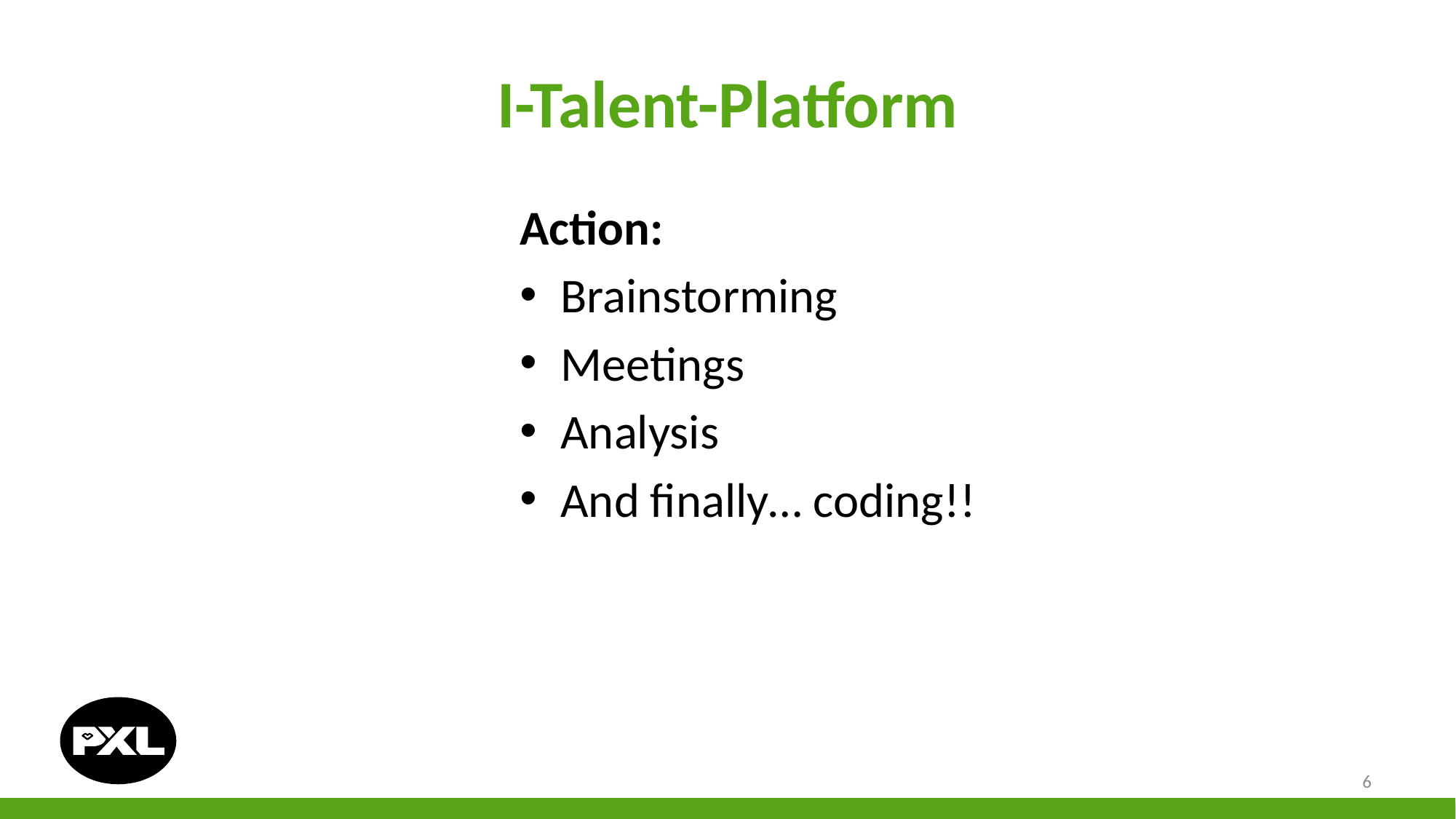

# I-Talent-Platform
Action:
Brainstorming
Meetings
Analysis
And finally… coding!!

6